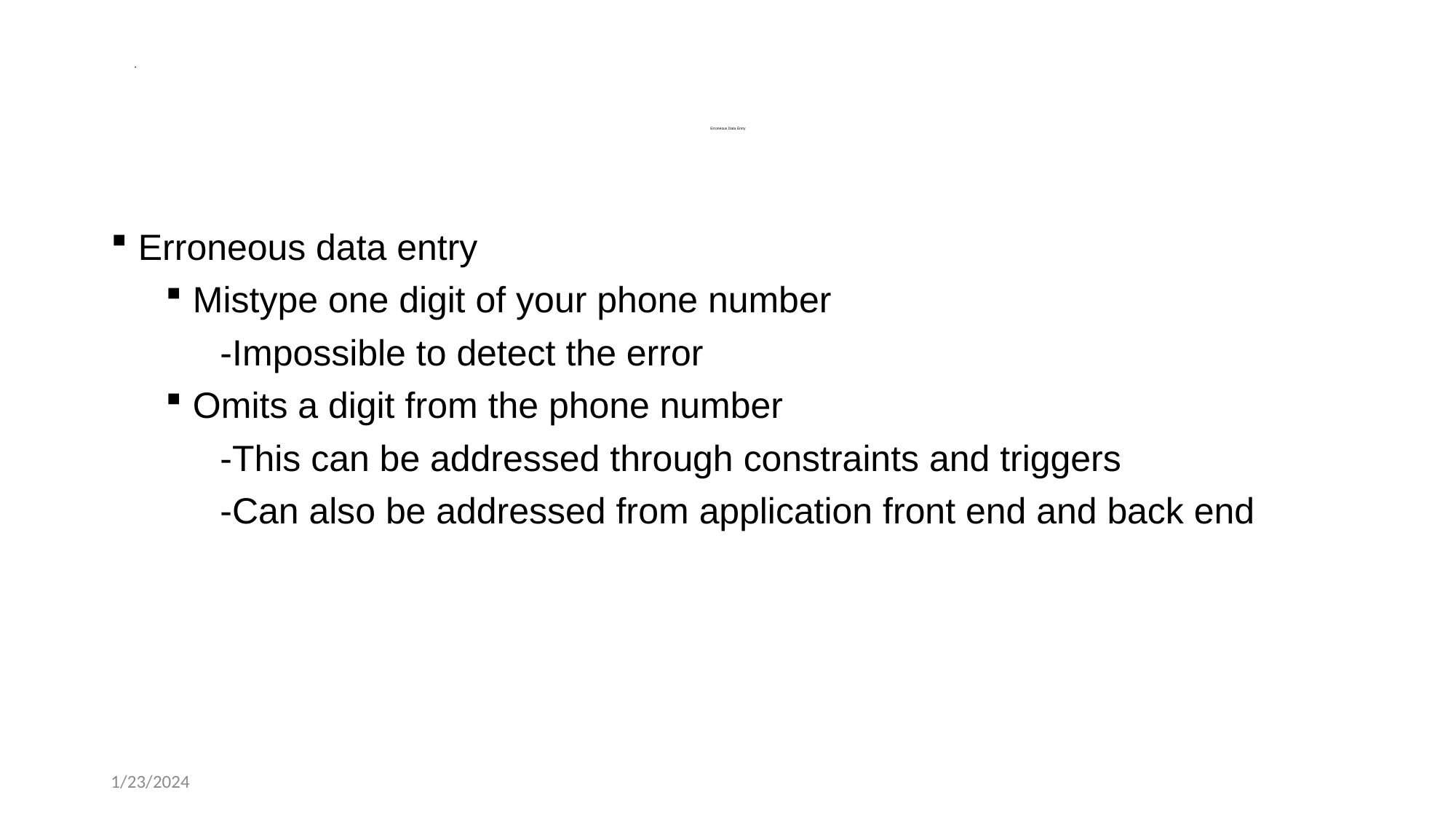

# Erroneous Data Entry
Erroneous data entry
Mistype one digit of your phone number
	-Impossible to detect the error
Omits a digit from the phone number
	-This can be addressed through constraints and triggers
	-Can also be addressed from application front end and back end
1/23/2024